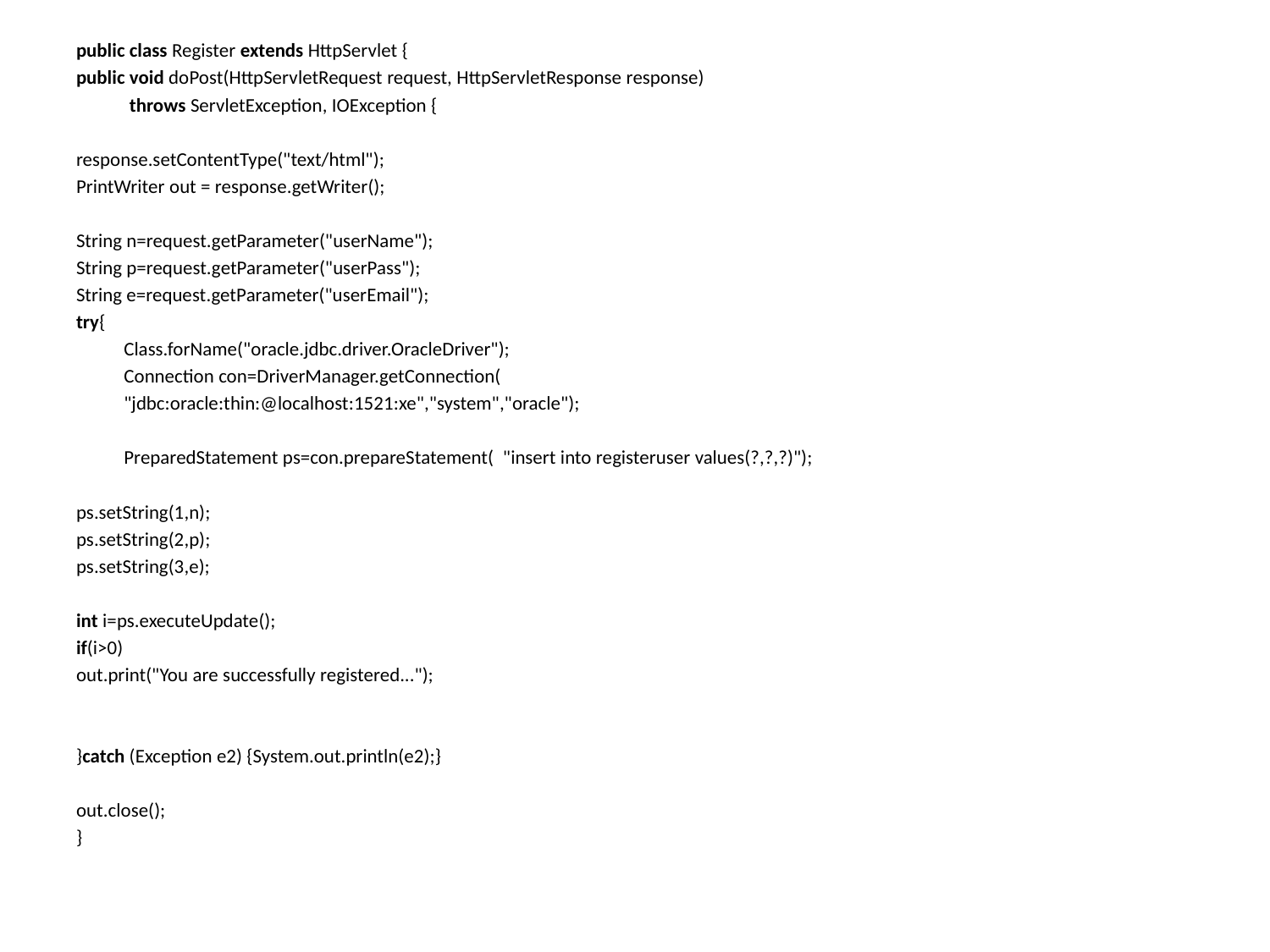

public class Register extends HttpServlet {
public void doPost(HttpServletRequest request, HttpServletResponse response)
            throws ServletException, IOException {

response.setContentType("text/html");
PrintWriter out = response.getWriter();

String n=request.getParameter("userName");
String p=request.getParameter("userPass");
String e=request.getParameter("userEmail");
try{
	Class.forName("oracle.jdbc.driver.OracleDriver");
	Connection con=DriverManager.getConnection(
	"jdbc:oracle:thin:@localhost:1521:xe","system","oracle");

	PreparedStatement ps=con.prepareStatement(  "insert into registeruser values(?,?,?)");

ps.setString(1,n);
ps.setString(2,p);
ps.setString(3,e);

int i=ps.executeUpdate();
if(i>0)
out.print("You are successfully registered...");

}catch (Exception e2) {System.out.println(e2);}

out.close();
}